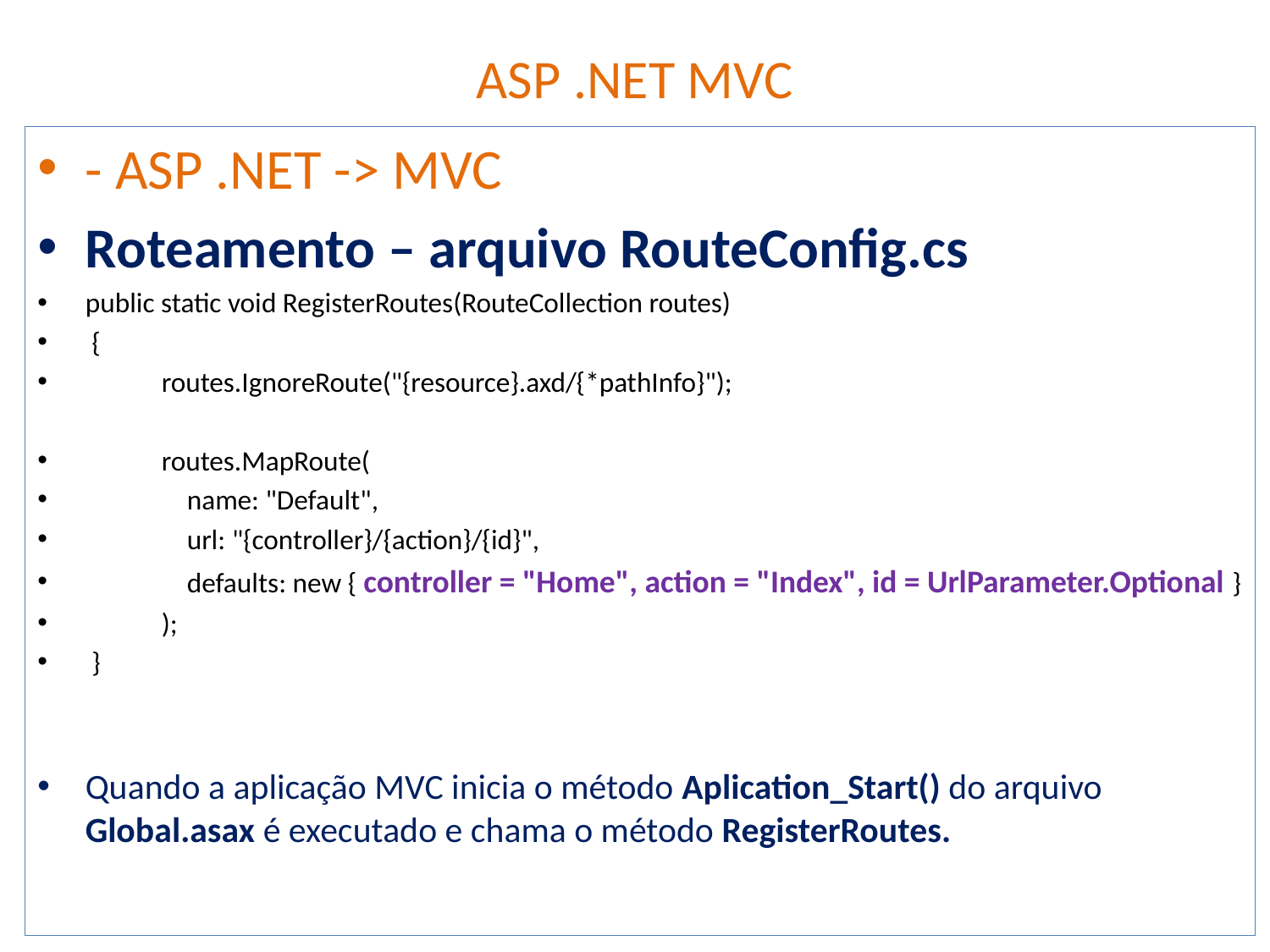

# ASP .NET MVC
- ASP .NET -> MVC
Roteamento – arquivo RouteConfig.cs
public static void RegisterRoutes(RouteCollection routes)
 {
            routes.IgnoreRoute("{resource}.axd/{*pathInfo}");

            routes.MapRoute(
                name: "Default",
                url: "{controller}/{action}/{id}",
                defaults: new { controller = "Home", action = "Index", id = UrlParameter.Optional }
            );
 }

Quando a aplicação MVC inicia o método Aplication_Start() do arquivo Global.asax é executado e chama o método RegisterRoutes.